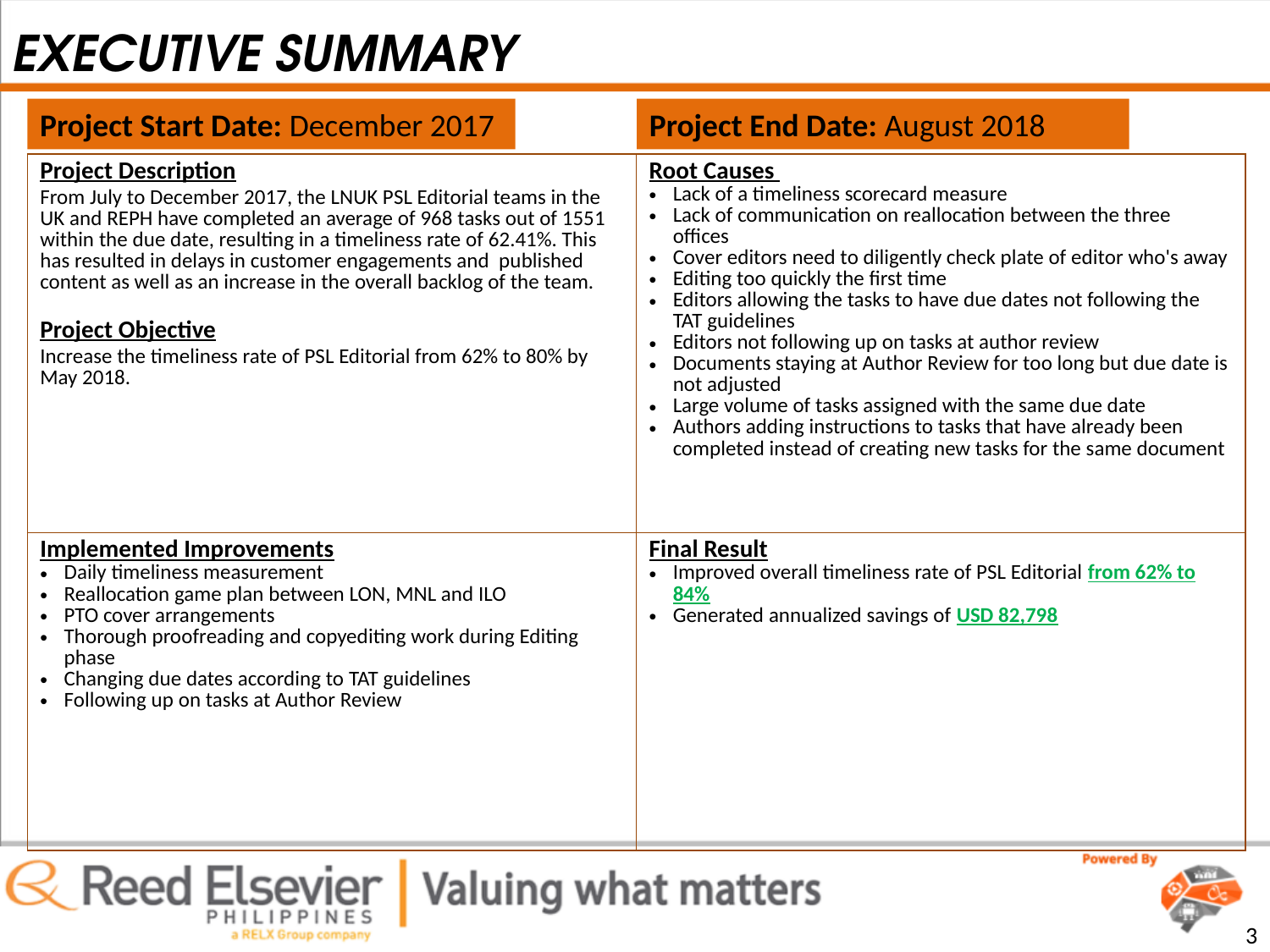

EXECUTIVE SUMMARY

Project Start Date: December 2017
Project End Date: August 2018
| Project Description From July to December 2017, the LNUK PSL Editorial teams in the UK and REPH have completed an average of 968 tasks out of 1551 within the due date, resulting in a timeliness rate of 62.41%. This has resulted in delays in customer engagements and published content as well as an increase in the overall backlog of the team. Project Objective Increase the timeliness rate of PSL Editorial from 62% to 80% by May 2018. | Root Causes Lack of a timeliness scorecard measure Lack of communication on reallocation between the three offices Cover editors need to diligently check plate of editor who's away Editing too quickly the first time Editors allowing the tasks to have due dates not following the TAT guidelines Editors not following up on tasks at author review Documents staying at Author Review for too long but due date is not adjusted Large volume of tasks assigned with the same due date Authors adding instructions to tasks that have already been completed instead of creating new tasks for the same document |
| --- | --- |
| Implemented Improvements Daily timeliness measurement Reallocation game plan between LON, MNL and ILO PTO cover arrangements Thorough proofreading and copyediting work during Editing phase Changing due dates according to TAT guidelines Following up on tasks at Author Review | Final Result Improved overall timeliness rate of PSL Editorial from 62% to 84% Generated annualized savings of USD 82,798 |

3